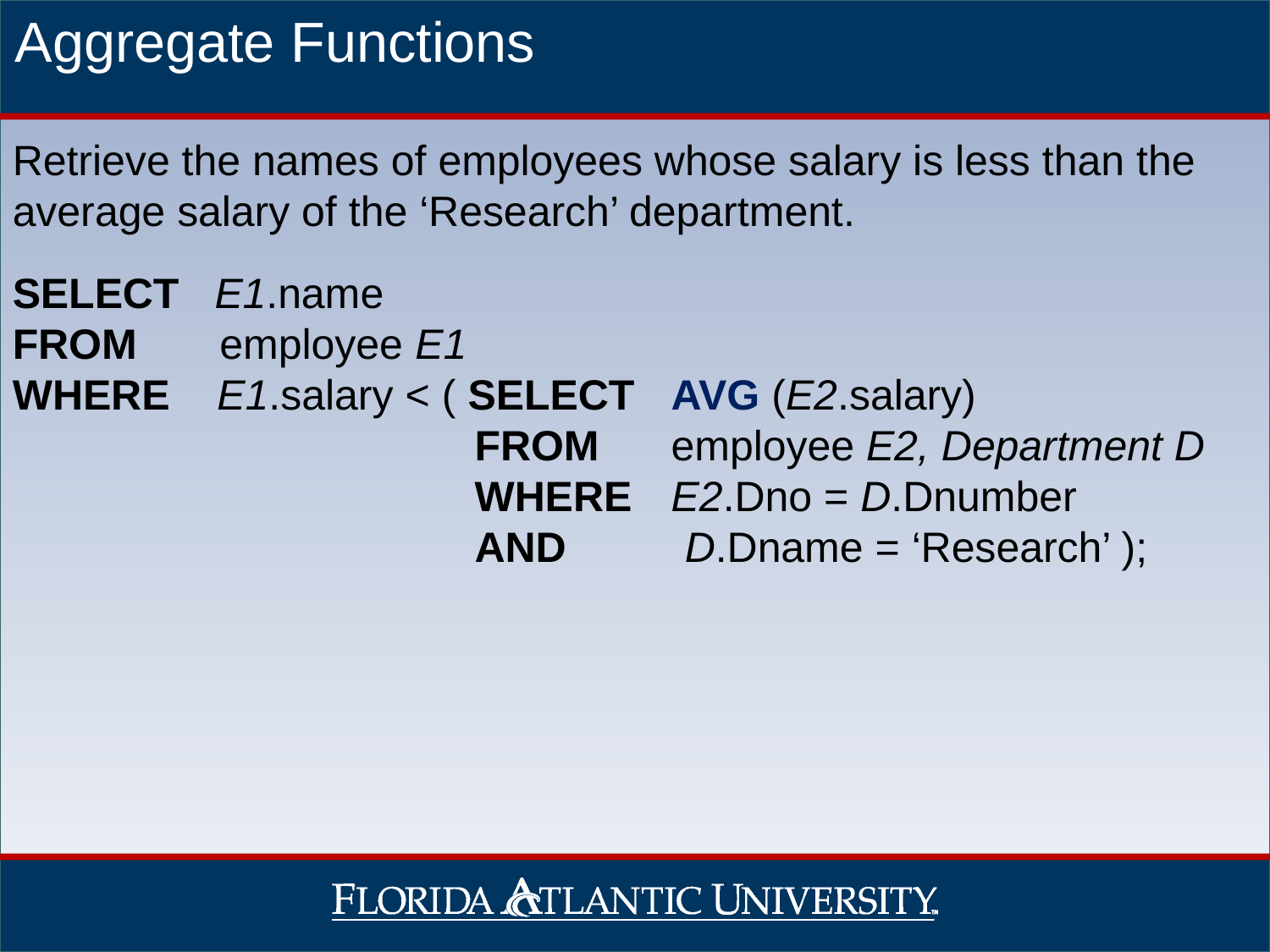

Aggregate Functions
Retrieve the names of employees whose salary is less than the average salary of the ‘Research’ department.
SELECT   E1.name
FROM       employee E1
WHERE    E1.salary < ( SELECT 	  AVG (E2.salary)
                                       FROM 	  employee E2, Department D
                                       WHERE 	  E2.Dno = D.Dnumber
                                       AND          D.Dname = ‘Research’ );